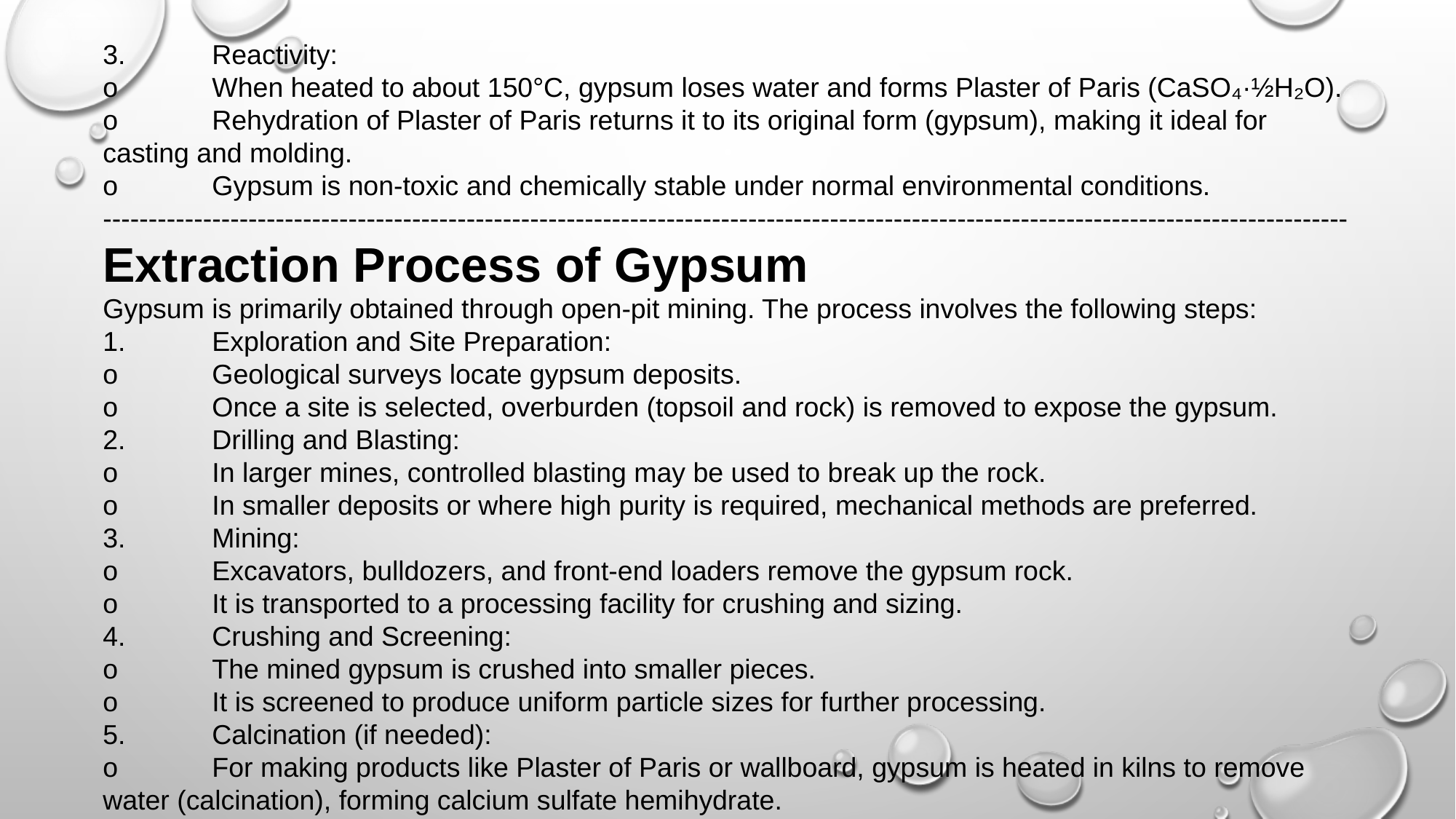

3.	Reactivity:
o	When heated to about 150°C, gypsum loses water and forms Plaster of Paris (CaSO₄·½H₂O).
o	Rehydration of Plaster of Paris returns it to its original form (gypsum), making it ideal for casting and molding.
o	Gypsum is non-toxic and chemically stable under normal environmental conditions.
-----------------------------------------------------------------------------------------------------------------------------------------
Extraction Process of Gypsum
Gypsum is primarily obtained through open-pit mining. The process involves the following steps:
1.	Exploration and Site Preparation:
o	Geological surveys locate gypsum deposits.
o	Once a site is selected, overburden (topsoil and rock) is removed to expose the gypsum.
2.	Drilling and Blasting:
o	In larger mines, controlled blasting may be used to break up the rock.
o	In smaller deposits or where high purity is required, mechanical methods are preferred.
3.	Mining:
o	Excavators, bulldozers, and front-end loaders remove the gypsum rock.
o	It is transported to a processing facility for crushing and sizing.
4.	Crushing and Screening:
o	The mined gypsum is crushed into smaller pieces.
o	It is screened to produce uniform particle sizes for further processing.
5.	Calcination (if needed):
o	For making products like Plaster of Paris or wallboard, gypsum is heated in kilns to remove water (calcination), forming calcium sulfate hemihydrate.